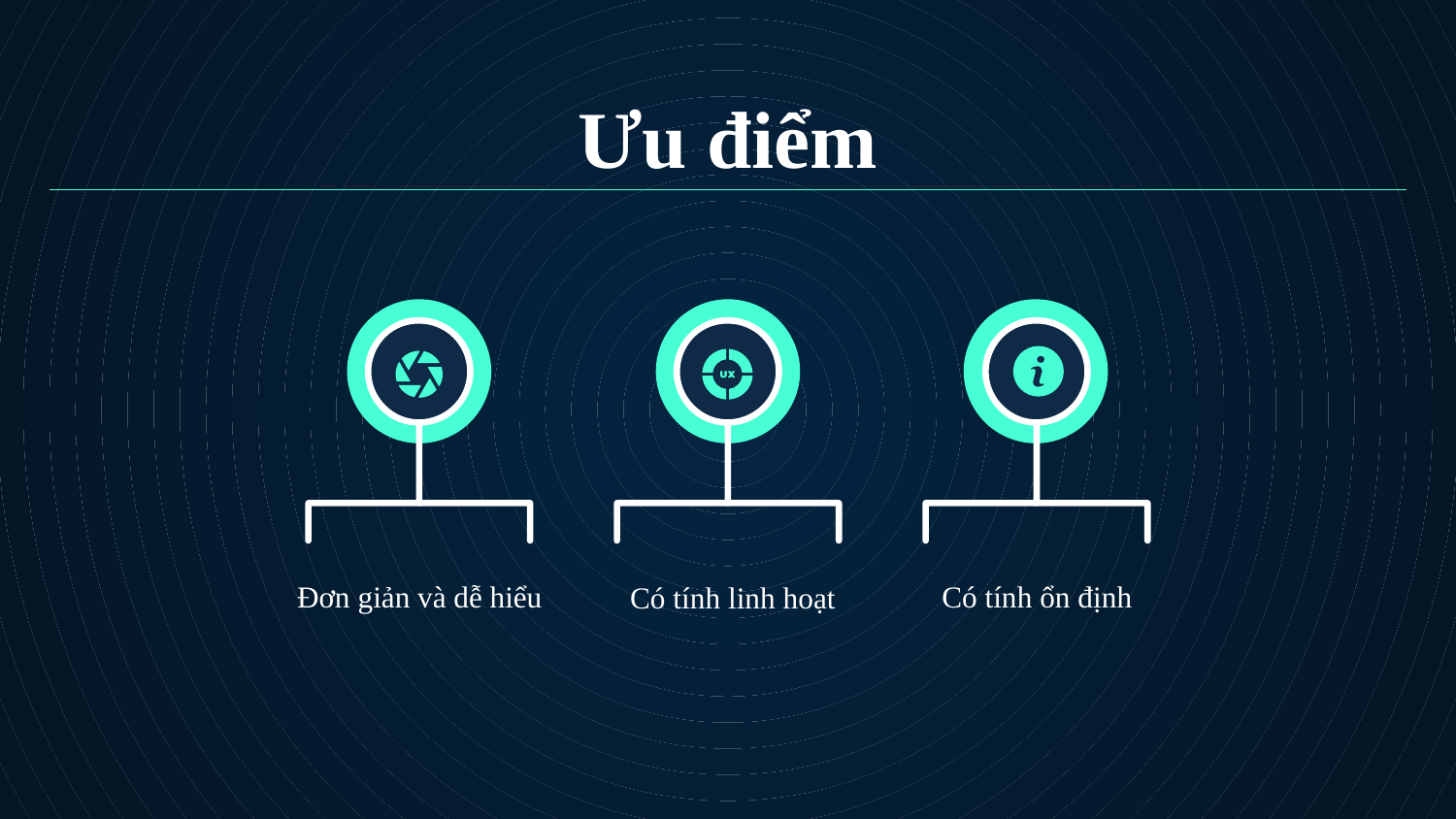

Ưu điểm

Đơn giản và dễ hiểu
 Có tính ổn định
# Có tính linh hoạt